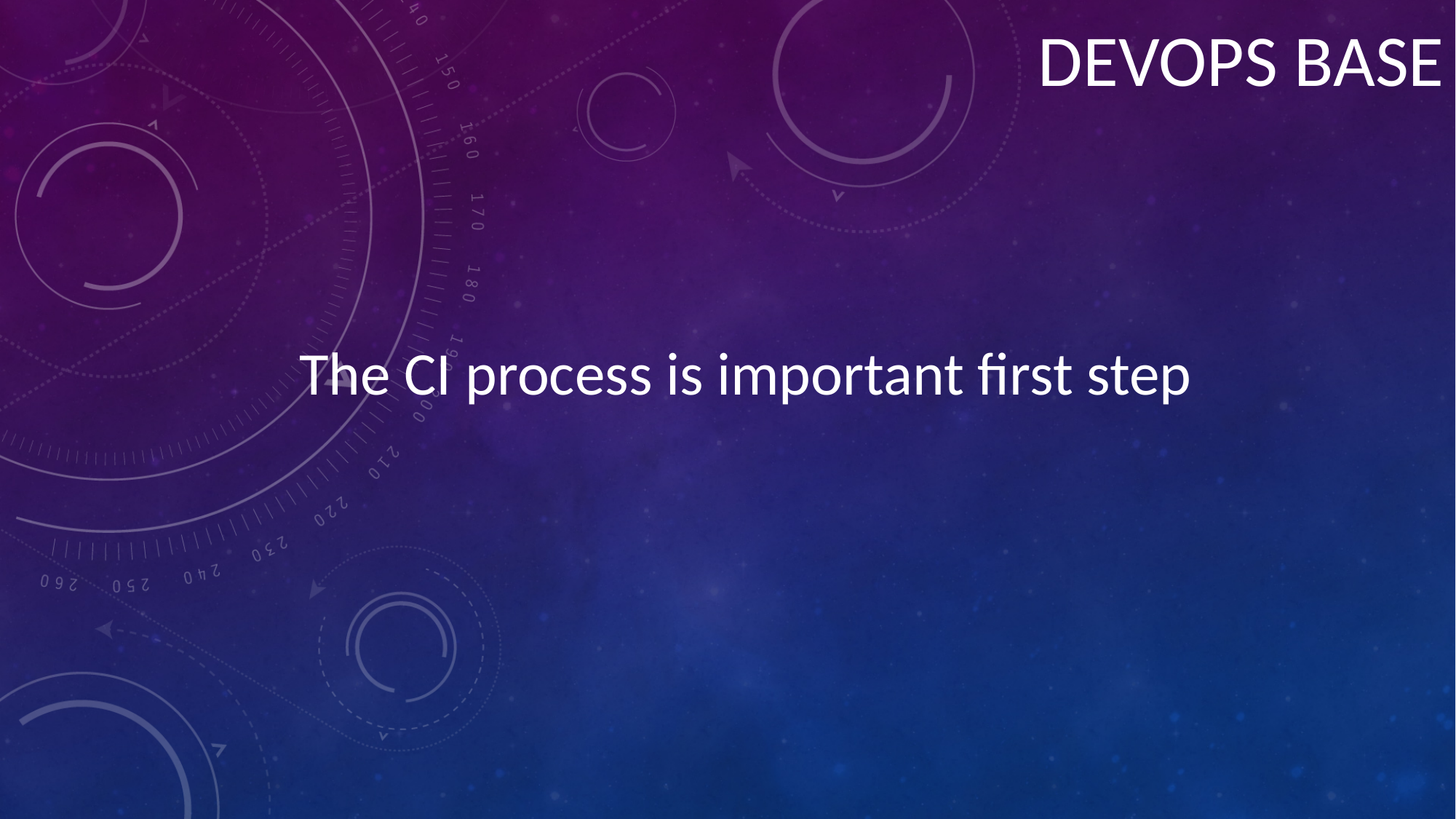

# Devops BASE
The CI process is important first step